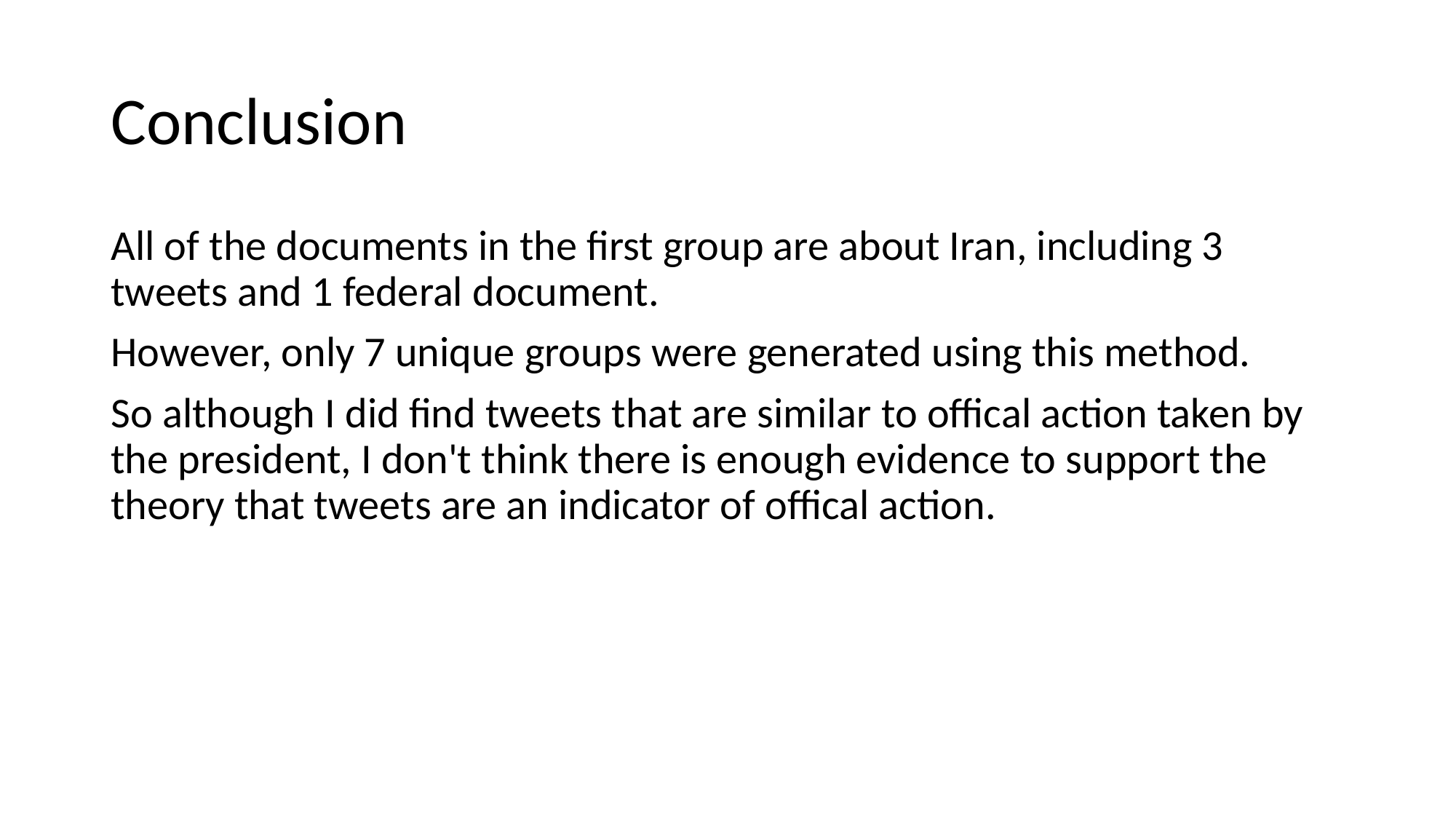

# Conclusion
All of the documents in the first group are about Iran, including 3 tweets and 1 federal document.
However, only 7 unique groups were generated using this method.
So although I did find tweets that are similar to offical action taken by the president, I don't think there is enough evidence to support the theory that tweets are an indicator of offical action.